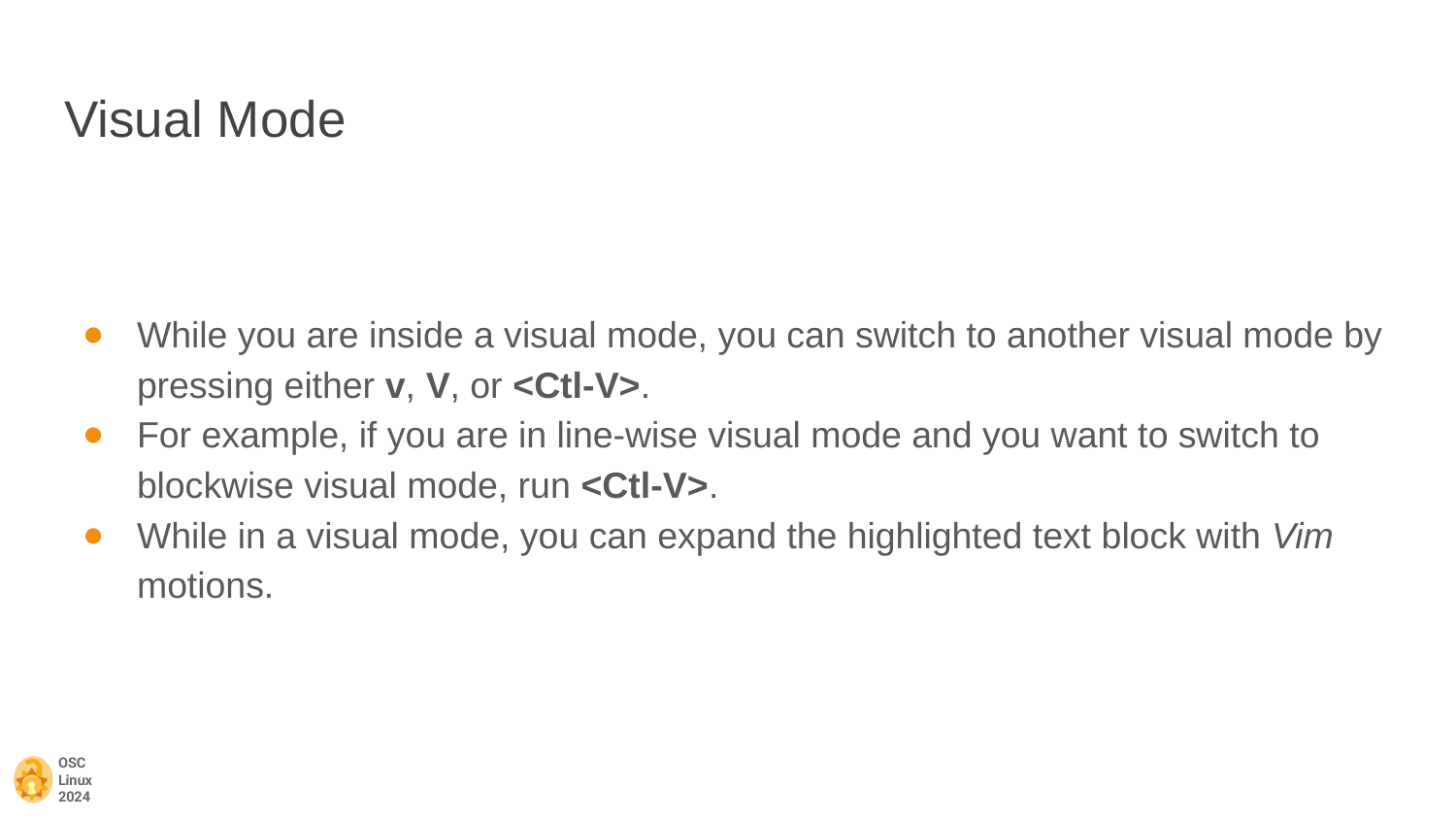

# Visual Mode
While you are inside a visual mode, you can switch to another visual mode by pressing either v, V, or <Ctl-V>.
For example, if you are in line-wise visual mode and you want to switch to blockwise visual mode, run <Ctl-V>.
While in a visual mode, you can expand the highlighted text block with Vim motions.